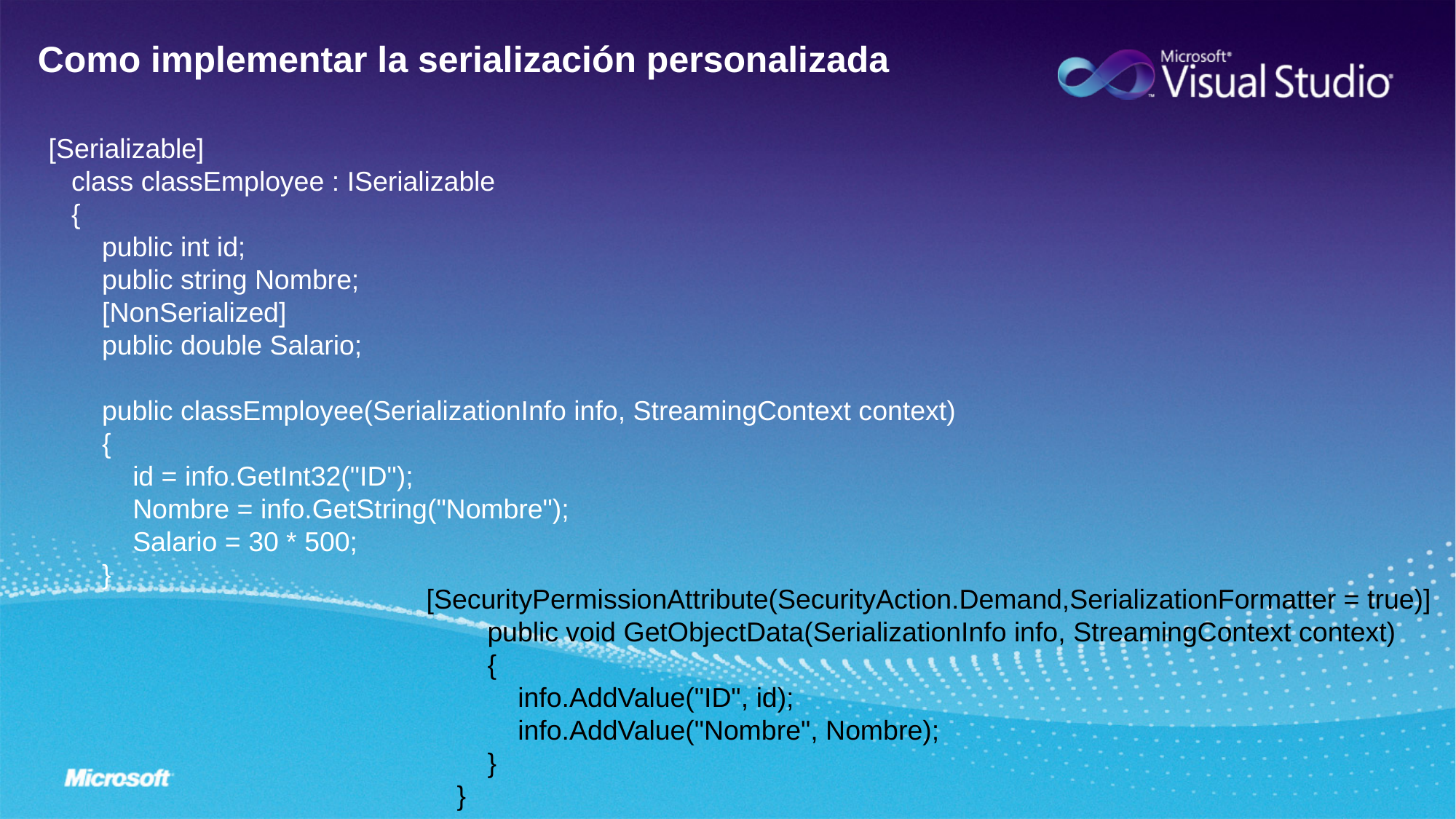

Como implementar la serialización personalizada
 [Serializable]
    class classEmployee : ISerializable
    {
        public int id;
        public string Nombre;
        [NonSerialized]
        public double Salario;

        public classEmployee(SerializationInfo info, StreamingContext context)
        {
            id = info.GetInt32("ID");
            Nombre = info.GetString("Nombre");
            Salario = 30 * 500;
        }
[SecurityPermissionAttribute(SecurityAction.Demand,SerializationFormatter = true)]
        public void GetObjectData(SerializationInfo info, StreamingContext context)
        {
            info.AddValue("ID", id);
            info.AddValue("Nombre", Nombre);
        }
    }